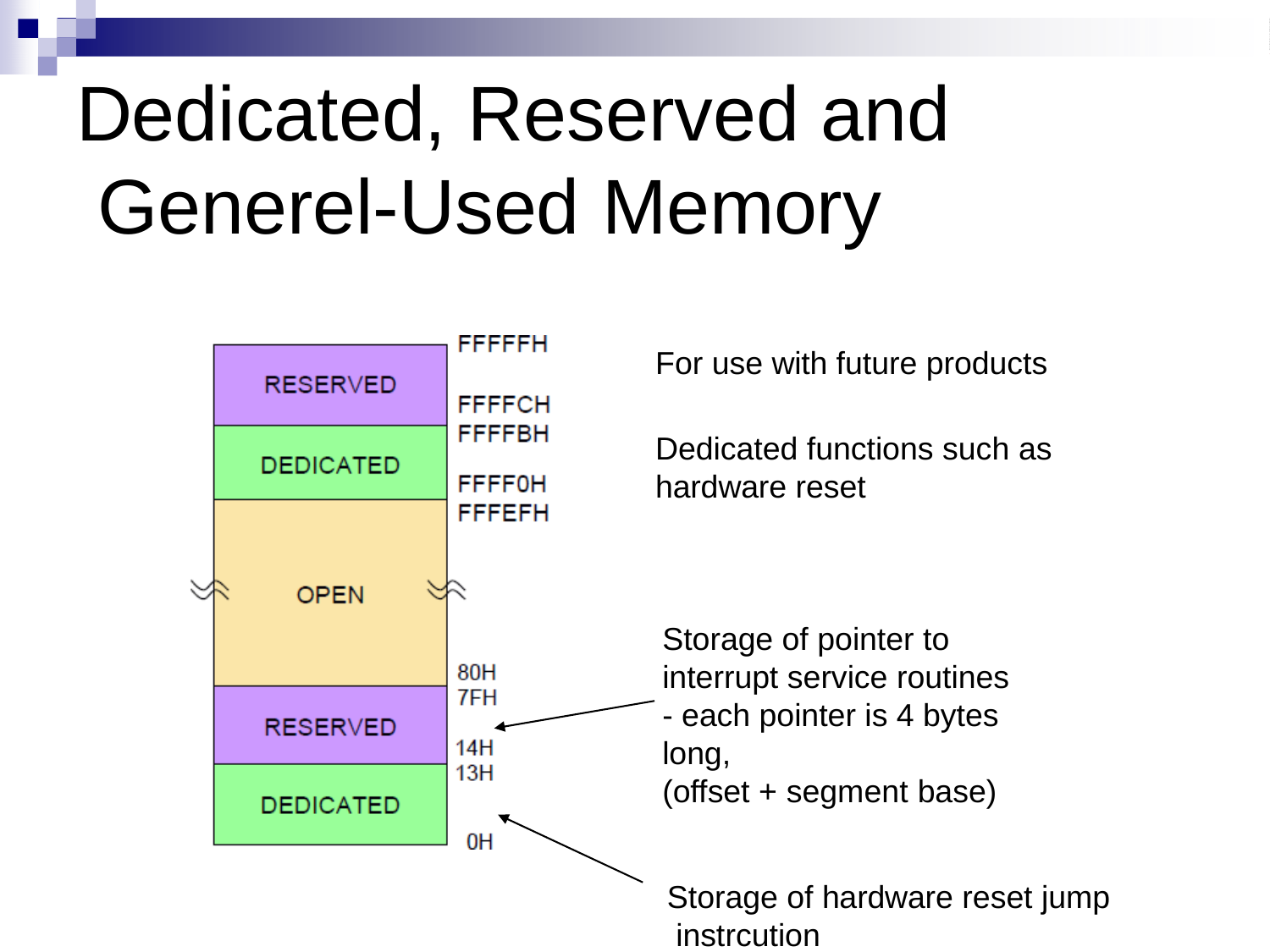

# Dedicated, Reserved and  Generel-Used Memory

For use with future products

Dedicated functions such as
hardware reset
Storage of pointer to  interrupt service routines
- each pointer is 4 bytes long,
(offset + segment base)

Storage of hardware reset jump  instrcution